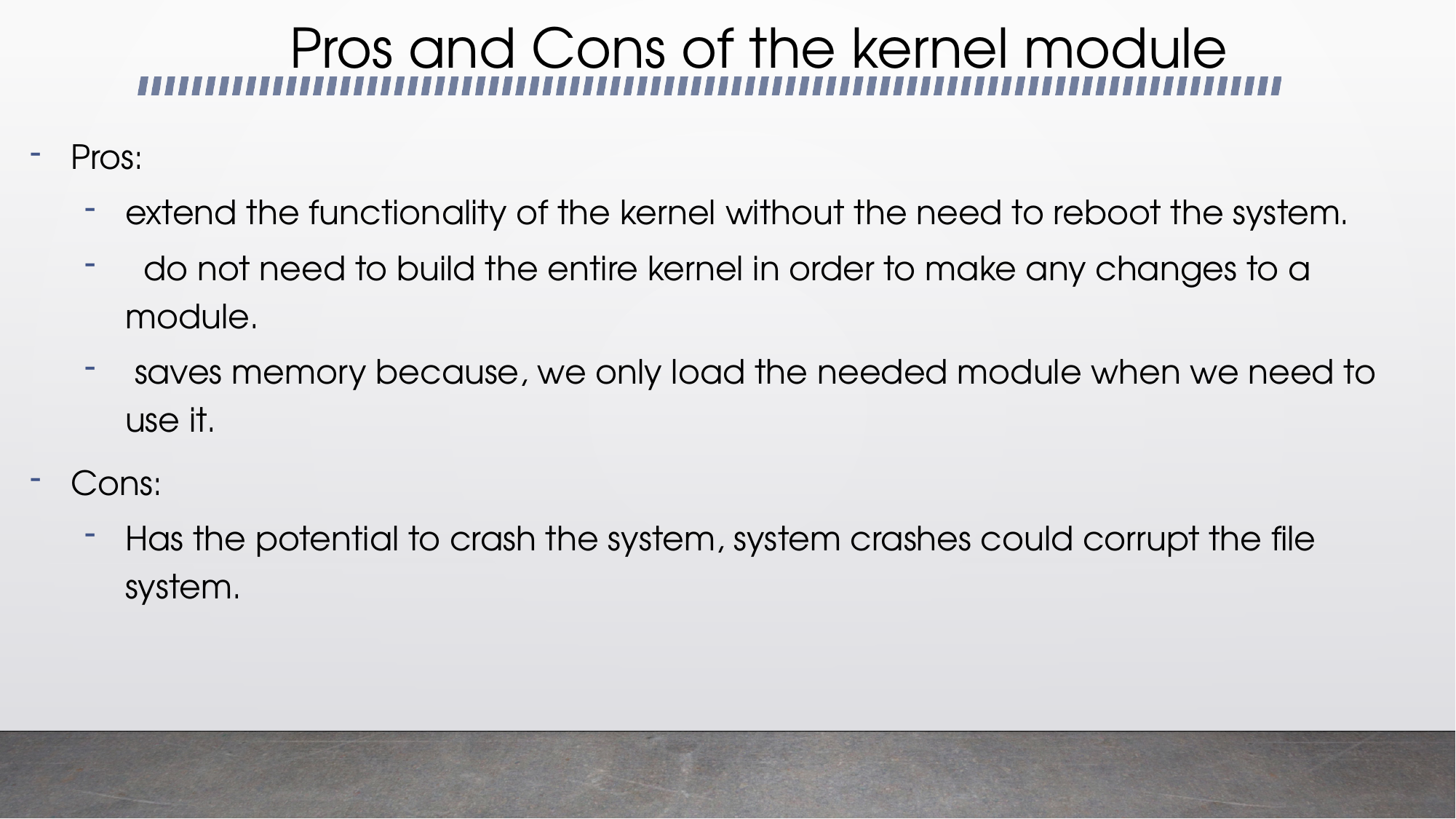

Pros and Cons of the kernel module
Pros:
extend the functionality of the kernel without the need to reboot the system.
  do not need to build the entire kernel in order to make any changes to a module.
 saves memory because, we only load the needed module when we need to use it.
Cons:
Has the potential to crash the system, system crashes could corrupt the file system.